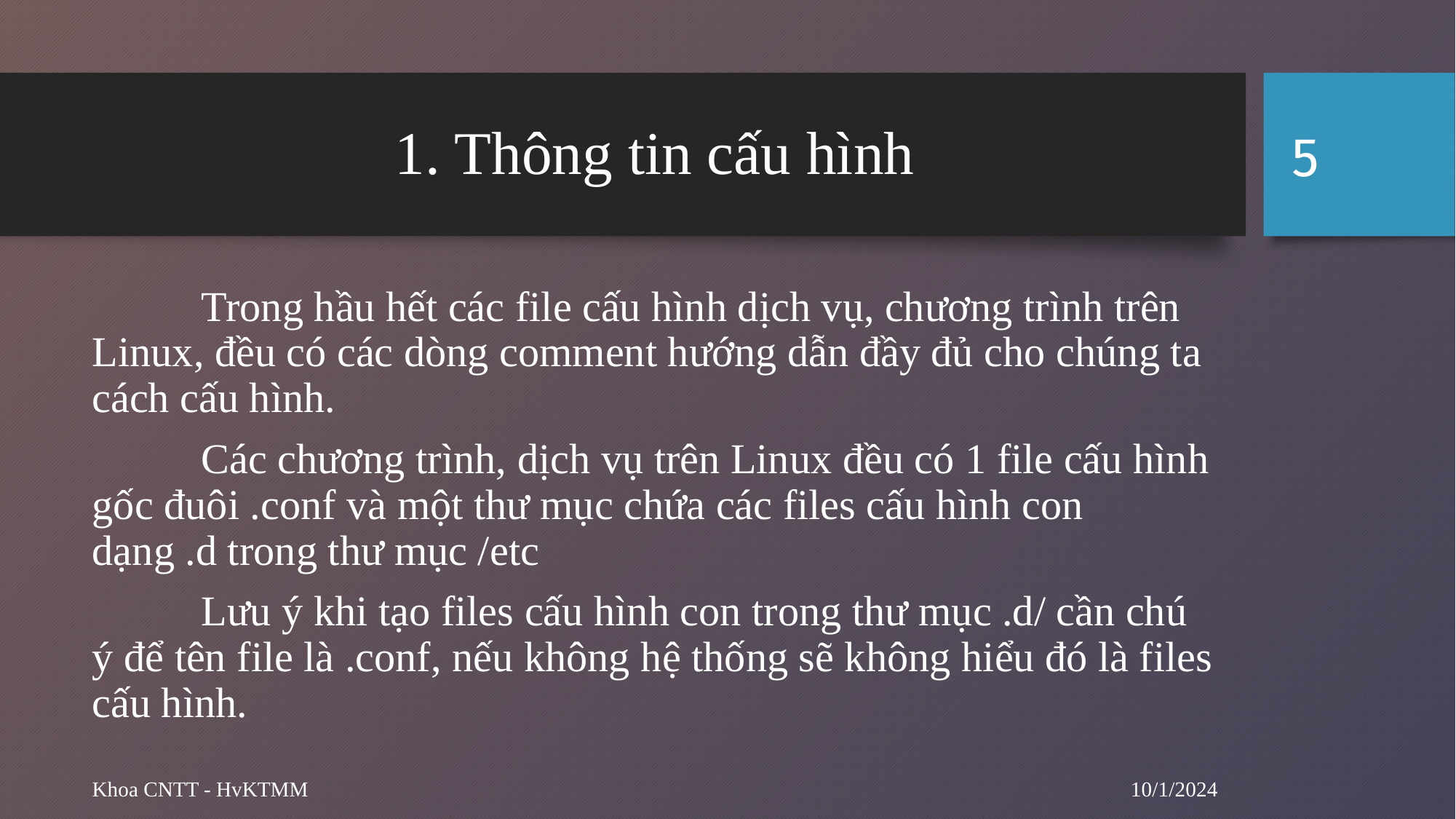

5
# 1. Thông tin cấu hình
	Trong hầu hết các file cấu hình dịch vụ, chương trình trên Linux, đều có các dòng comment hướng dẫn đầy đủ cho chúng ta cách cấu hình.
	Các chương trình, dịch vụ trên Linux đều có 1 file cấu hình gốc đuôi .conf và một thư mục chứa các files cấu hình con dạng .d trong thư mục /etc
	Lưu ý khi tạo files cấu hình con trong thư mục .d/ cần chú ý để tên file là .conf, nếu không hệ thống sẽ không hiểu đó là files cấu hình.
10/1/2024
Khoa CNTT - HvKTMM